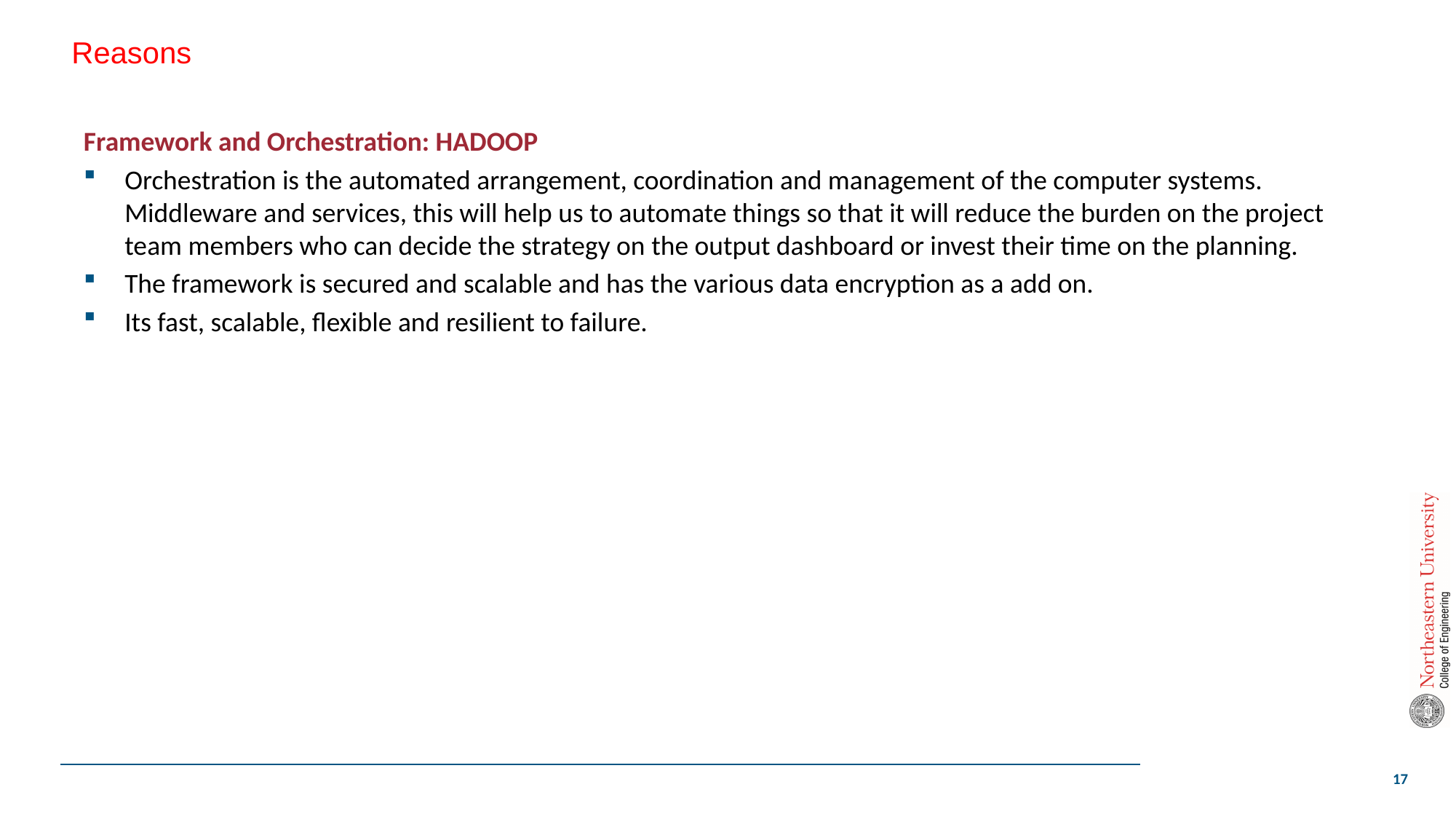

# Reasons
Framework and Orchestration: HADOOP
Orchestration is the automated arrangement, coordination and management of the computer systems. Middleware and services, this will help us to automate things so that it will reduce the burden on the project team members who can decide the strategy on the output dashboard or invest their time on the planning.
The framework is secured and scalable and has the various data encryption as a add on.
Its fast, scalable, flexible and resilient to failure.